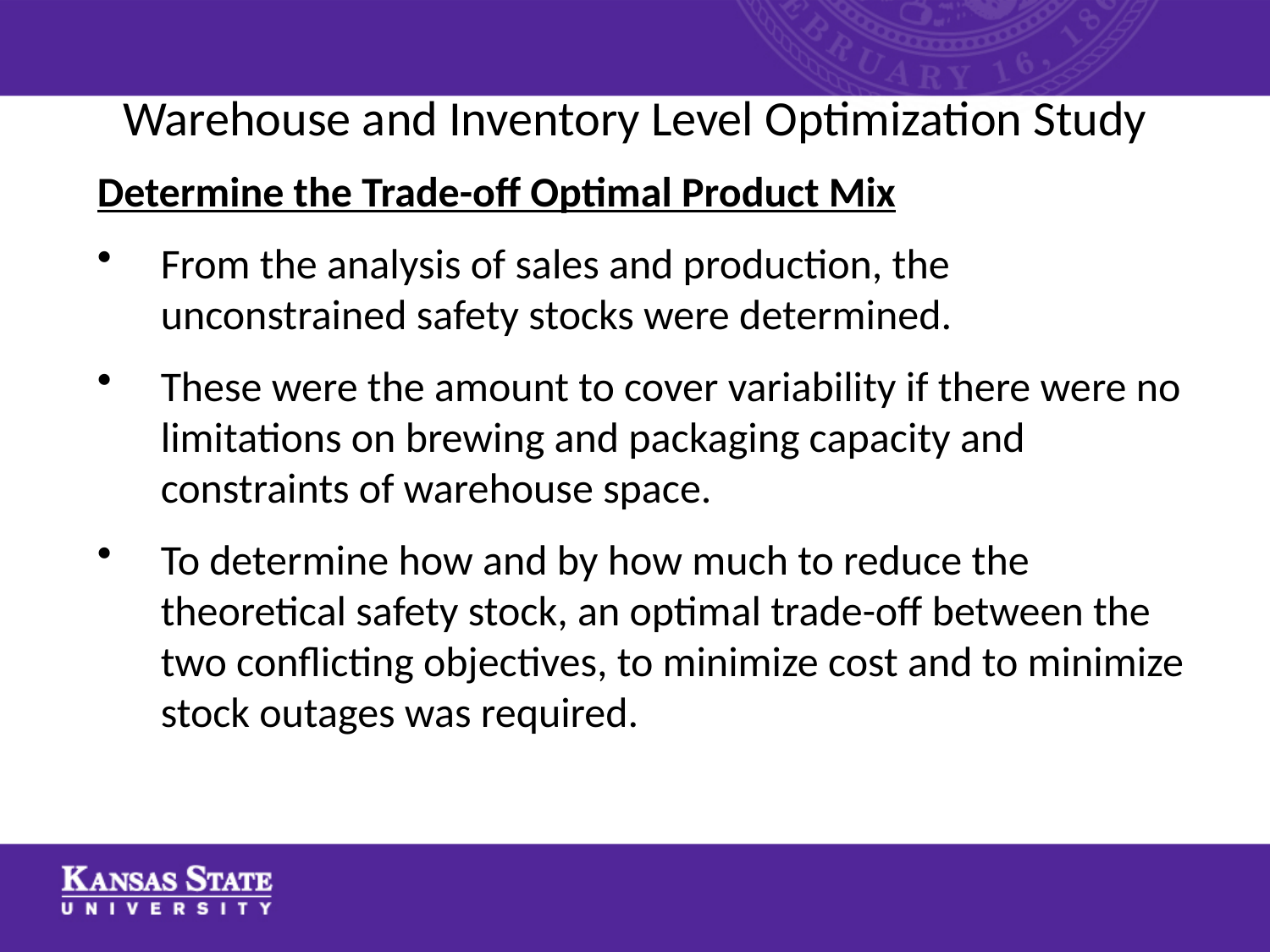

# Warehouse and Inventory Level Optimization Study
Determine the Trade-off Optimal Product Mix
From the analysis of sales and production, the unconstrained safety stocks were determined.
These were the amount to cover variability if there were no limitations on brewing and packaging capacity and constraints of warehouse space.
To determine how and by how much to reduce the theoretical safety stock, an optimal trade-off between the two conflicting objectives, to minimize cost and to minimize stock outages was required.